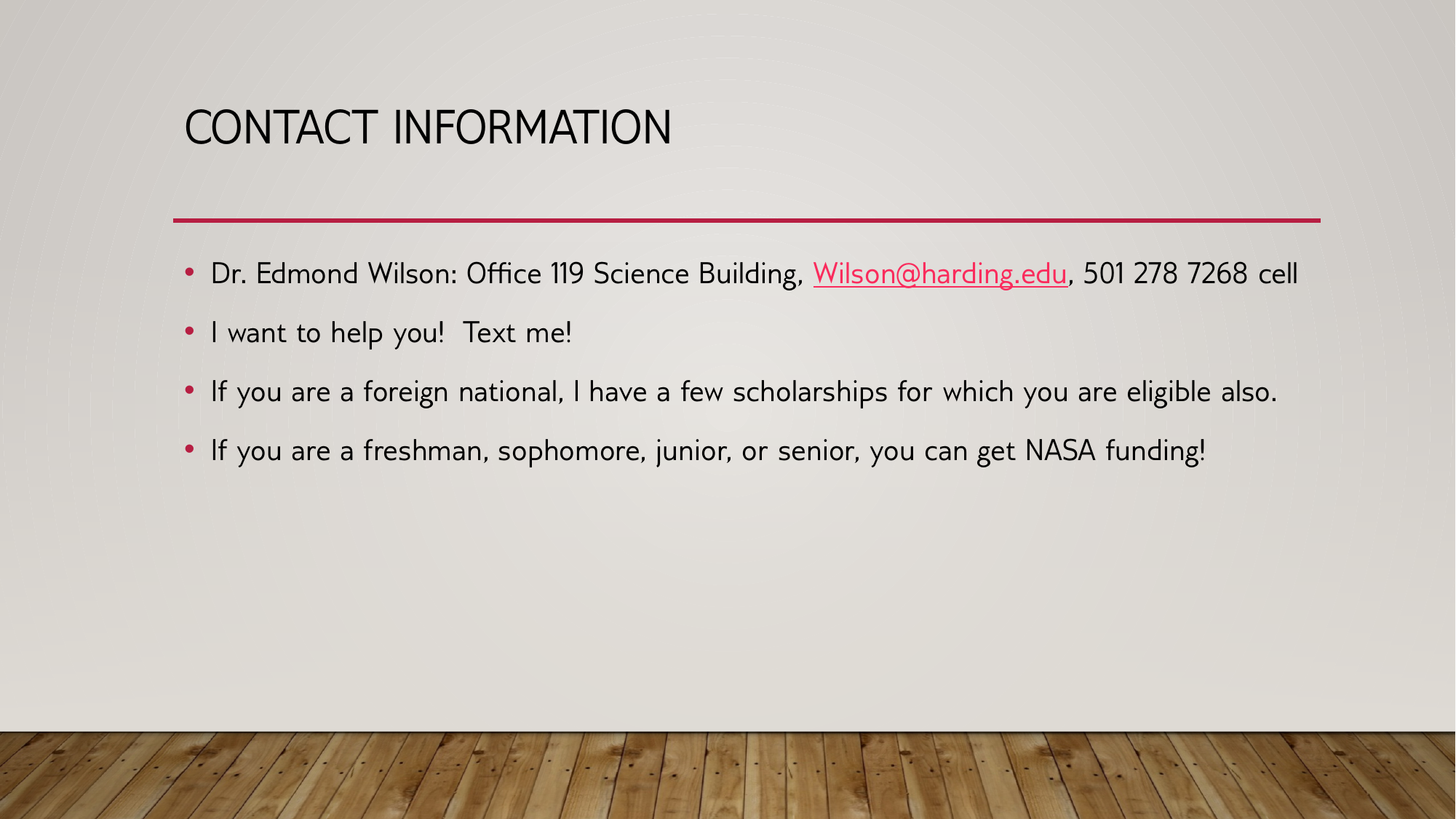

# Contact information
Dr. Edmond Wilson: Office 119 Science Building, Wilson@harding.edu, 501 278 7268 cell
I want to help you!  Text me!
If you are a foreign national, I have a few scholarships for which you are eligible also.
If you are a freshman, sophomore, junior, or senior, you can get NASA funding!